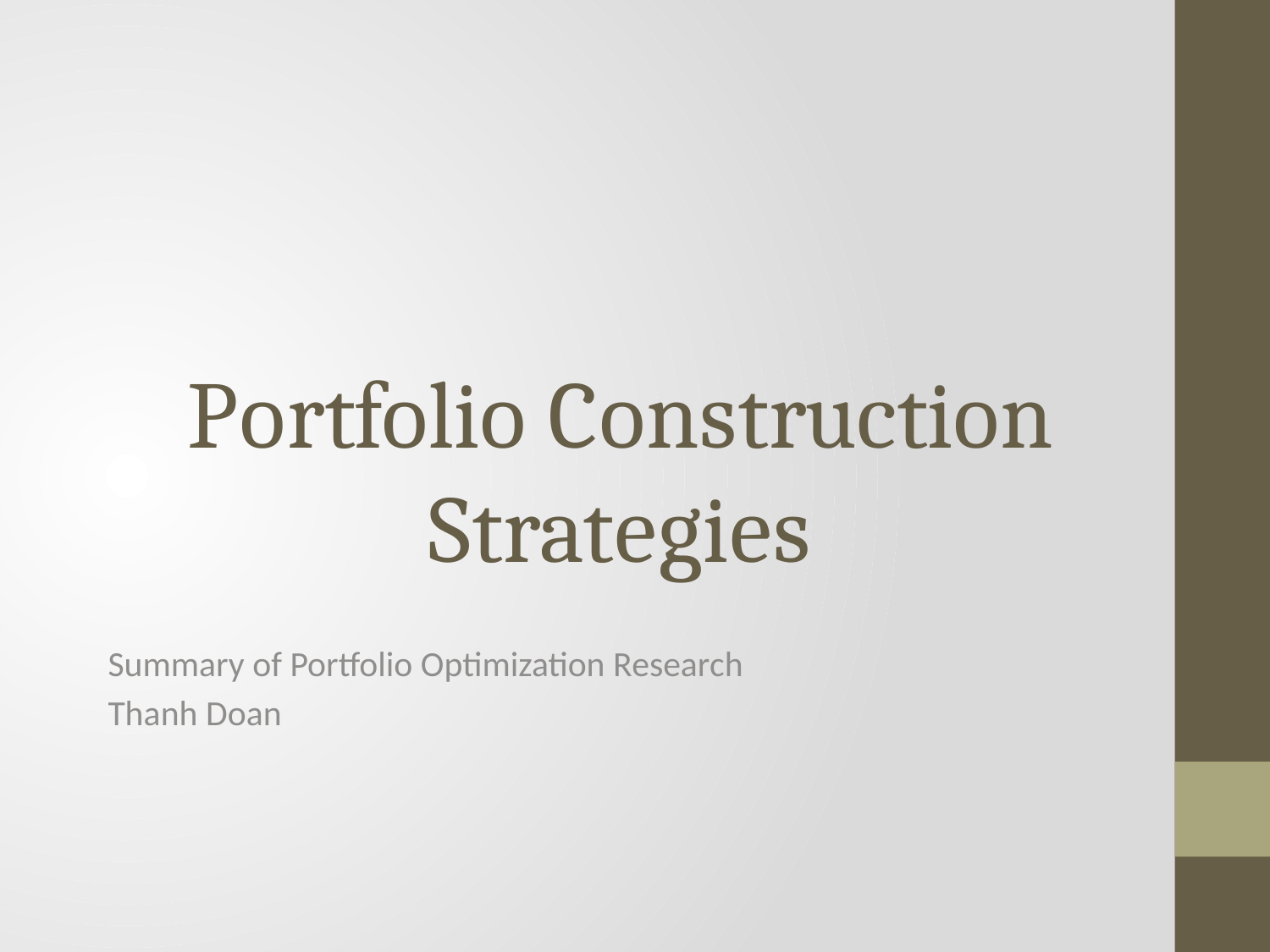

# Portfolio Construction Strategies
Summary of Portfolio Optimization Research
Thanh Doan